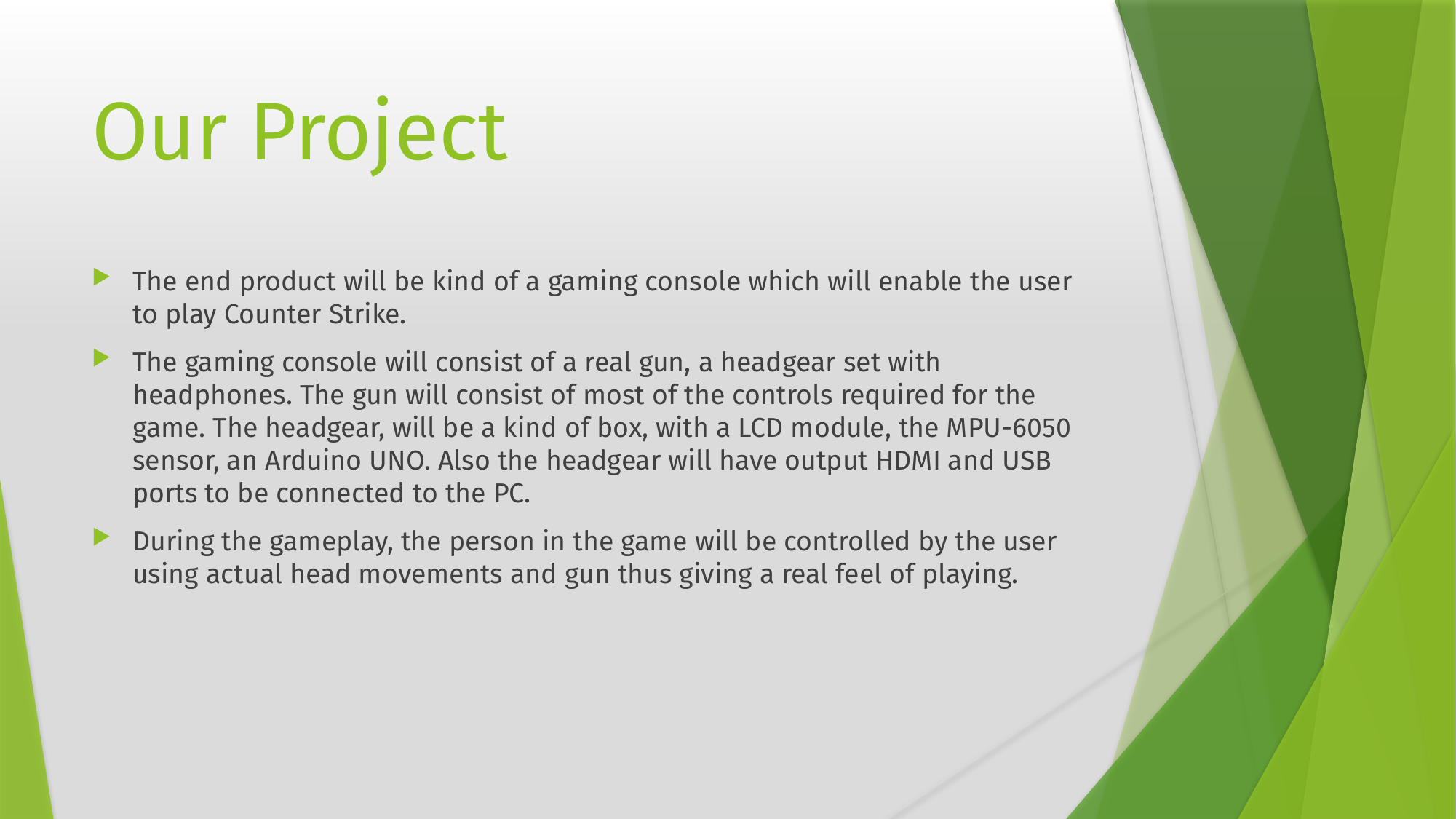

# Our Project
The end product will be kind of a gaming console which will enable the user to play Counter Strike.
The gaming console will consist of a real gun, a headgear set with headphones. The gun will consist of most of the controls required for the game. The headgear, will be a kind of box, with a LCD module, the MPU-6050 sensor, an Arduino UNO. Also the headgear will have output HDMI and USB ports to be connected to the PC.
During the gameplay, the person in the game will be controlled by the user using actual head movements and gun thus giving a real feel of playing.